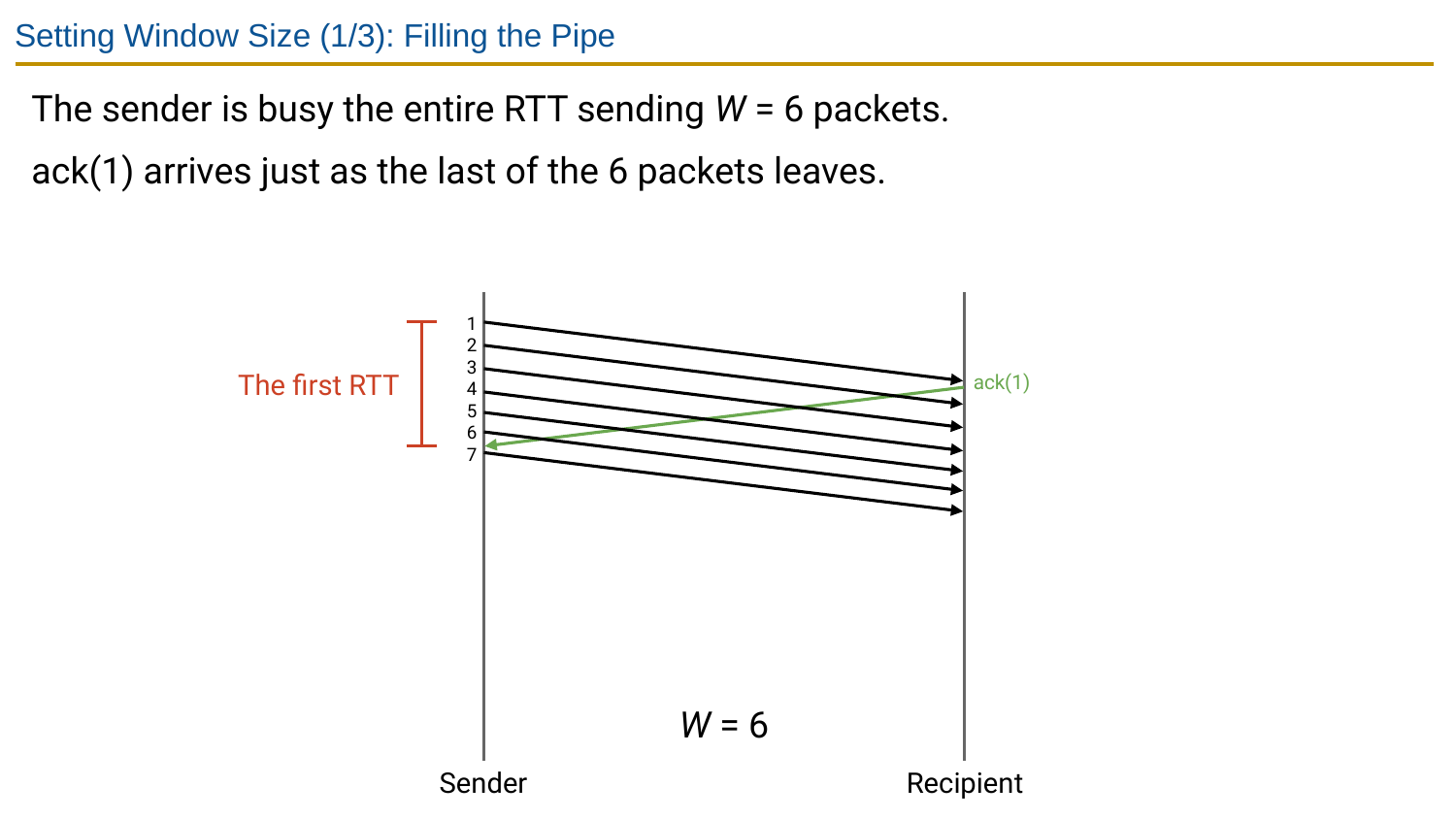

# Setting Window Size (1/3): Filling the Pipe
The sender is busy the entire RTT sending W = 6 packets.
ack(1) arrives just as the last of the 6 packets leaves.
1
2
3
4
5
6
7
The first RTT
ack(1)
W = 6
Sender
Recipient